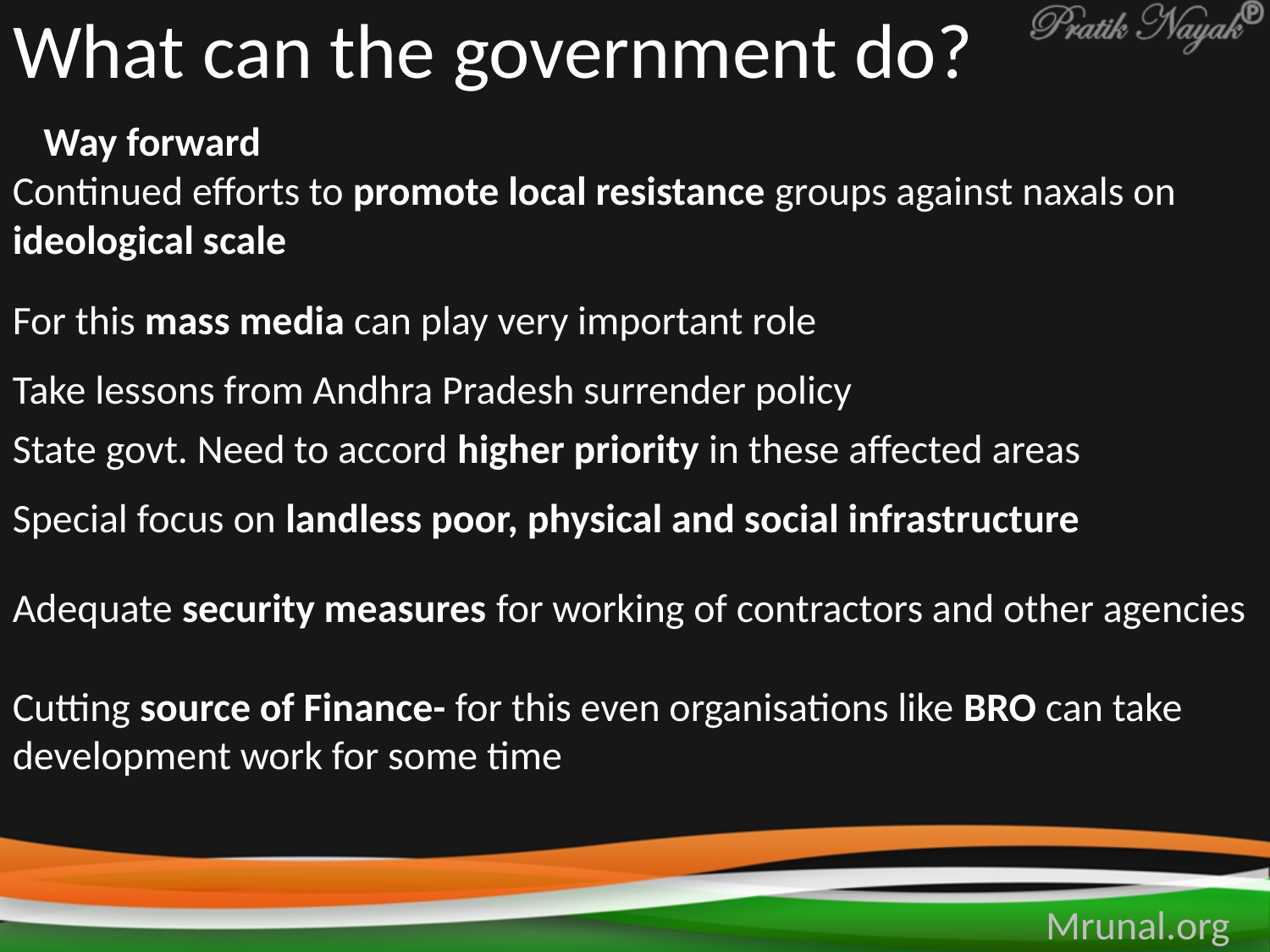

# What can the government do?
Way forward
Continued efforts to promote local resistance groups against naxals on ideological scale
For this mass media can play very important role
Take lessons from Andhra Pradesh surrender policy
State govt. Need to accord higher priority in these affected areas
Special focus on landless poor, physical and social infrastructure
Adequate security measures for working of contractors and other agencies
Cutting source of Finance- for this even organisations like BRO can take development work for some time
Mrunal.org